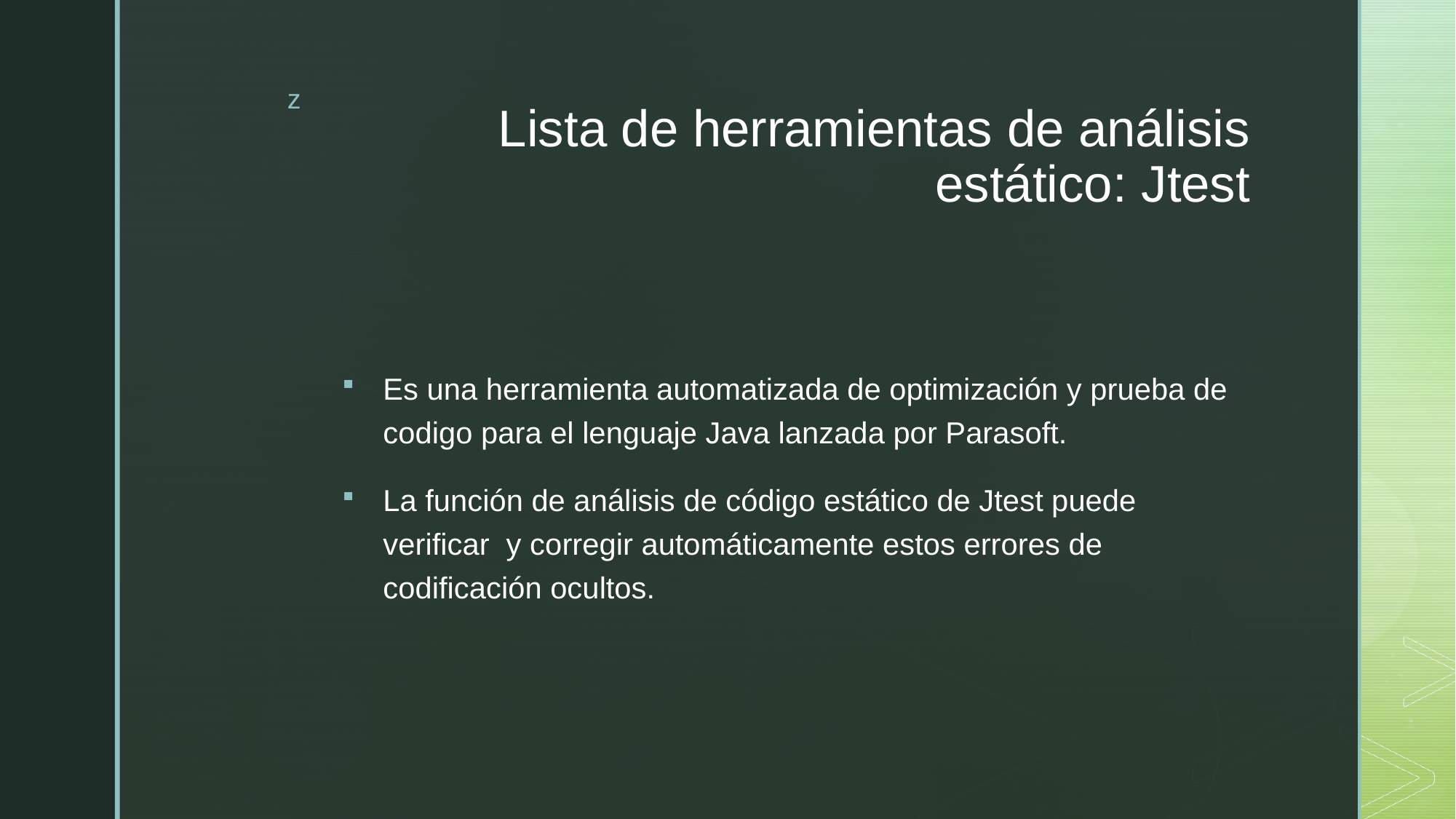

# Lista de herramientas de análisis estático: Jtest
Es una herramienta automatizada de optimización y prueba de codigo para el lenguaje Java lanzada por Parasoft.
La función de análisis de código estático de Jtest puede verificar  y corregir automáticamente estos errores de codificación ocultos.